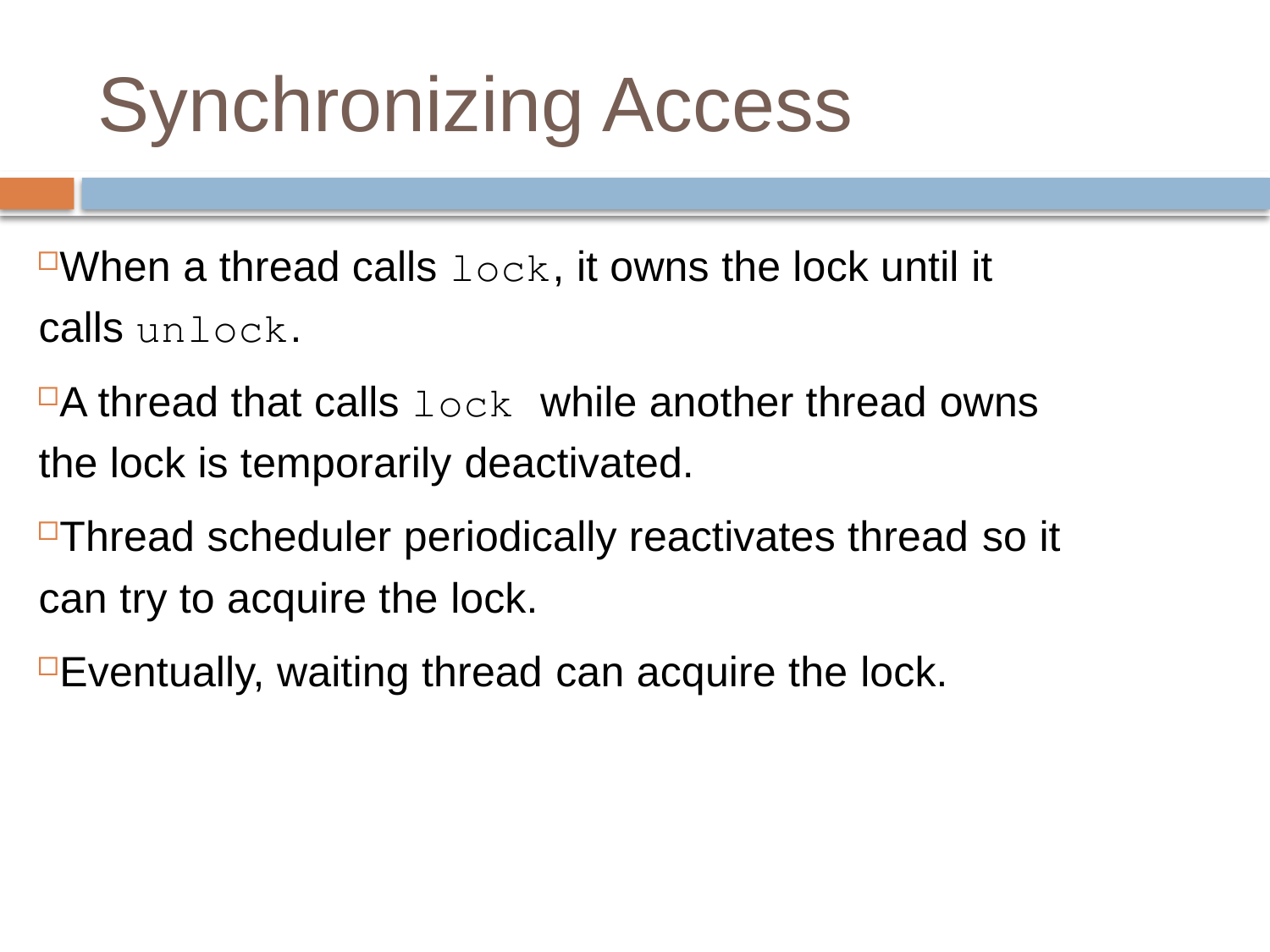

# Synchronizing Access
When a thread calls lock, it owns the lock until it  calls unlock.
A thread that calls lock while another thread owns  the lock is temporarily deactivated.
Thread scheduler periodically reactivates thread so it  can try to acquire the lock.
Eventually, waiting thread can acquire the lock.